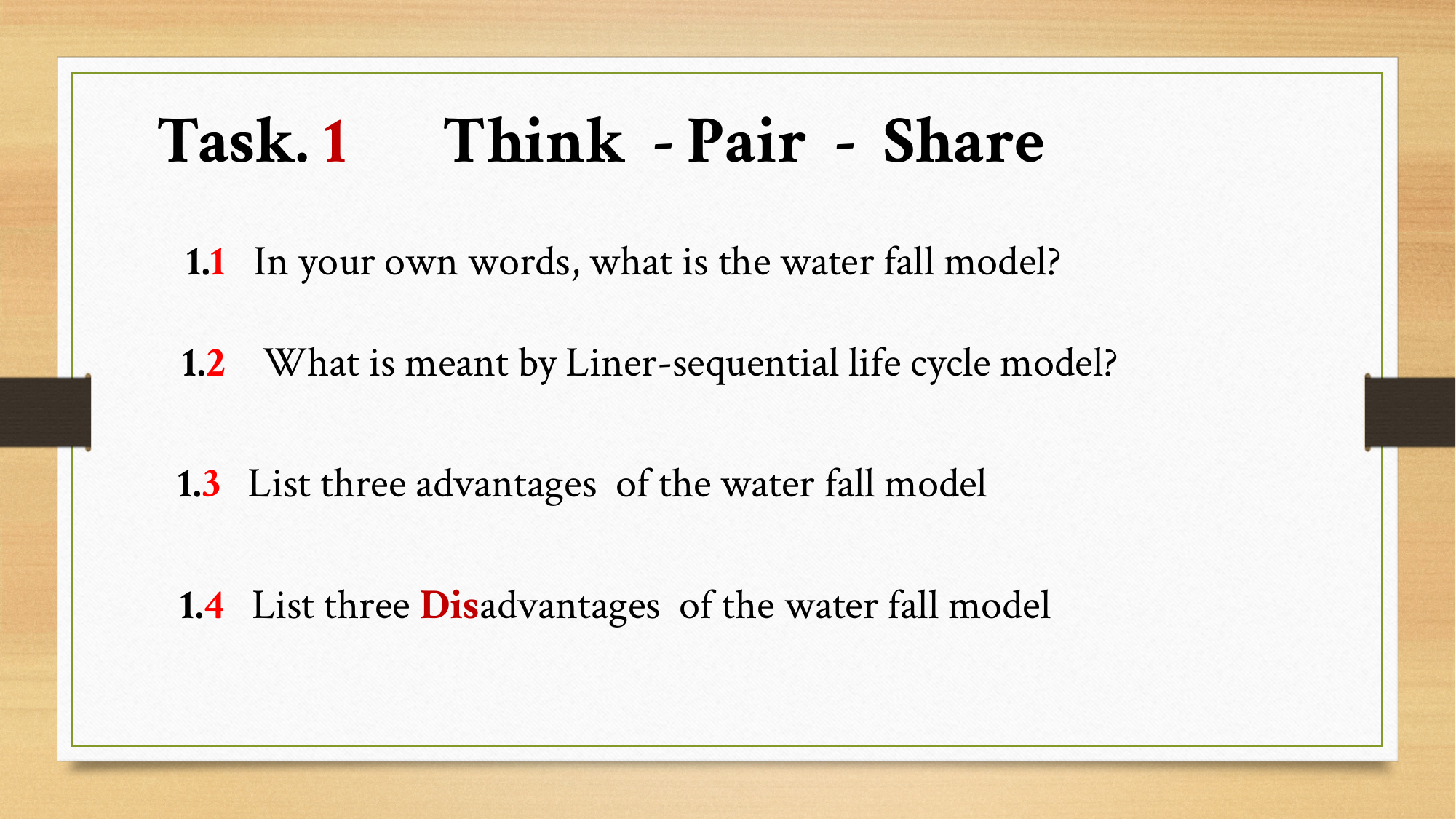

Task. 1       Think  - Pair  -  Share
1.1   In your own words, what is the water fall model?
1.2    What is meant by Liner-sequential life cycle model?
1.3   List three advantages  of the water fall model
1.4   List three Disadvantages  of the water fall model